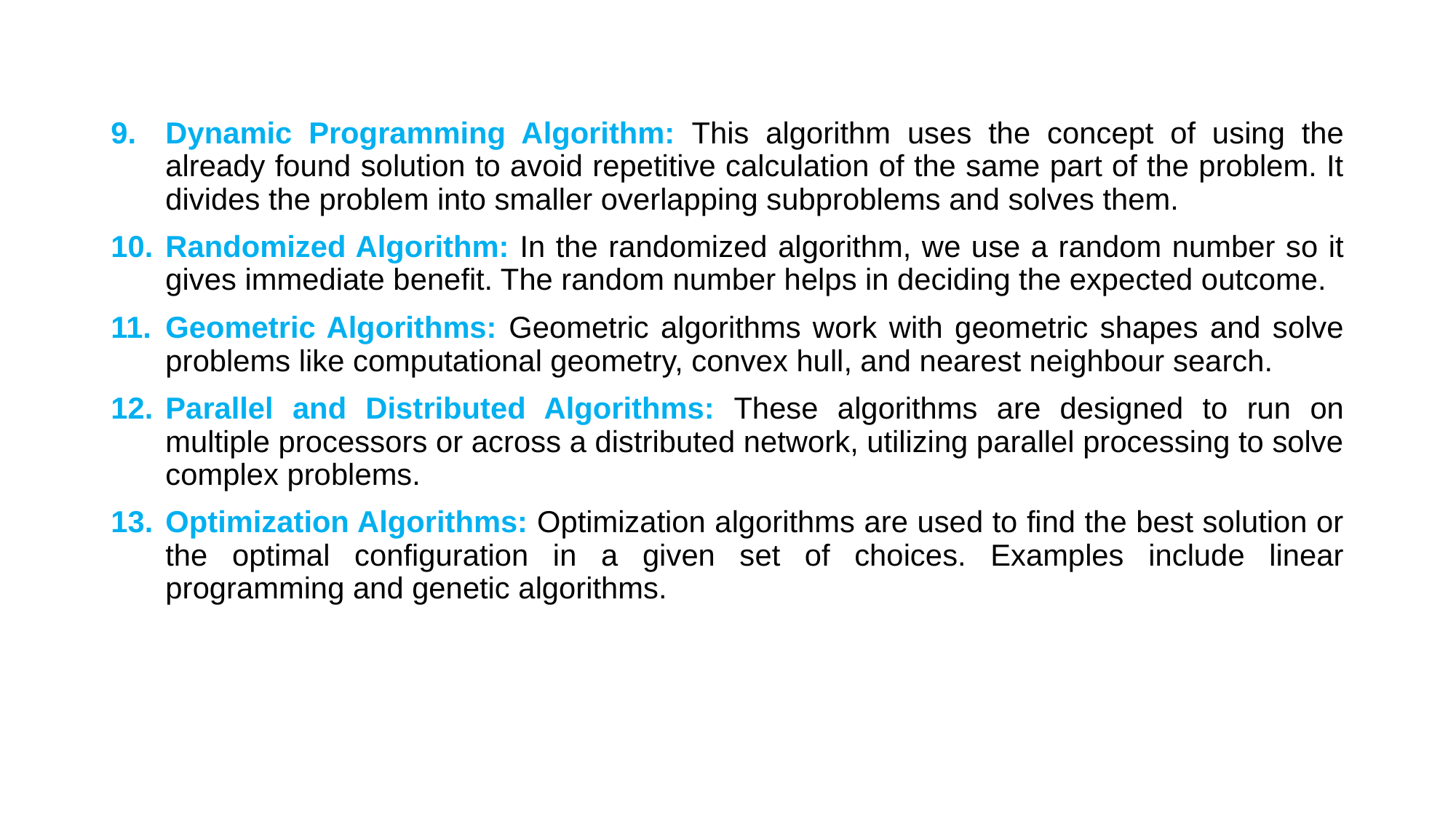

Dynamic Programming Algorithm: This algorithm uses the concept of using the already found solution to avoid repetitive calculation of the same part of the problem. It divides the problem into smaller overlapping subproblems and solves them.
Randomized Algorithm: In the randomized algorithm, we use a random number so it gives immediate benefit. The random number helps in deciding the expected outcome.
Geometric Algorithms: Geometric algorithms work with geometric shapes and solve problems like computational geometry, convex hull, and nearest neighbour search.
Parallel and Distributed Algorithms: These algorithms are designed to run on multiple processors or across a distributed network, utilizing parallel processing to solve complex problems.
Optimization Algorithms: Optimization algorithms are used to find the best solution or the optimal configuration in a given set of choices. Examples include linear programming and genetic algorithms.